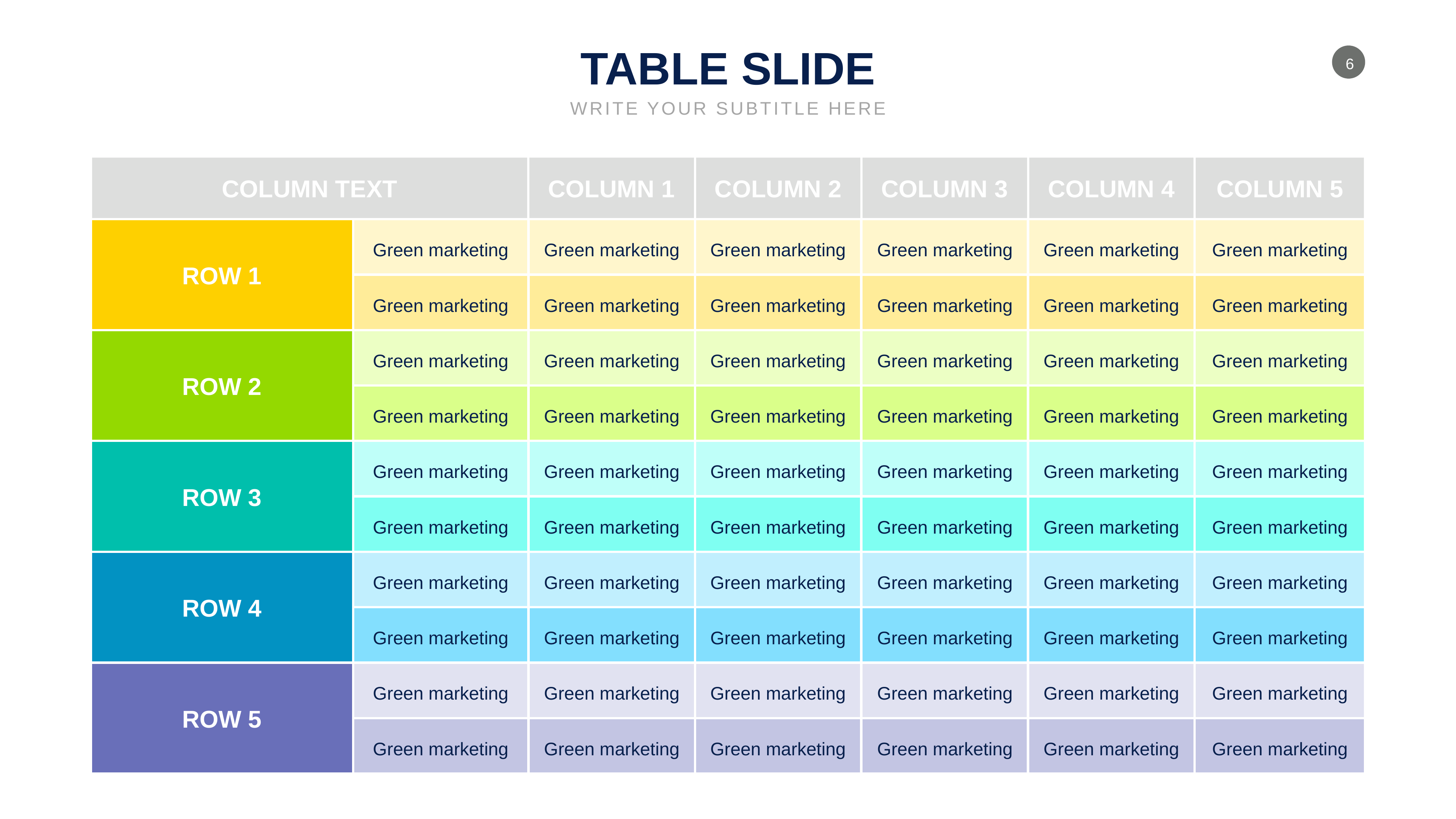

TABLE SLIDE
WRITE YOUR SUBTITLE HERE

COLUMN TEXT
COLUMN 1
COLUMN 2
COLUMN 3
COLUMN 4
COLUMN 5

Green marketing
Green marketing
Green marketing
Green marketing
Green marketing
Green marketing
ROW 1

Green marketing
Green marketing
Green marketing
Green marketing
Green marketing
Green marketing

Green marketing
Green marketing
Green marketing
Green marketing
Green marketing
Green marketing
ROW 2

Green marketing
Green marketing
Green marketing
Green marketing
Green marketing
Green marketing

Green marketing
Green marketing
Green marketing
Green marketing
Green marketing
Green marketing
ROW 3

Green marketing
Green marketing
Green marketing
Green marketing
Green marketing
Green marketing

Green marketing
Green marketing
Green marketing
Green marketing
Green marketing
Green marketing
ROW 4

Green marketing
Green marketing
Green marketing
Green marketing
Green marketing
Green marketing

Green marketing
Green marketing
Green marketing
Green marketing
Green marketing
Green marketing
ROW 5

Green marketing
Green marketing
Green marketing
Green marketing
Green marketing
Green marketing